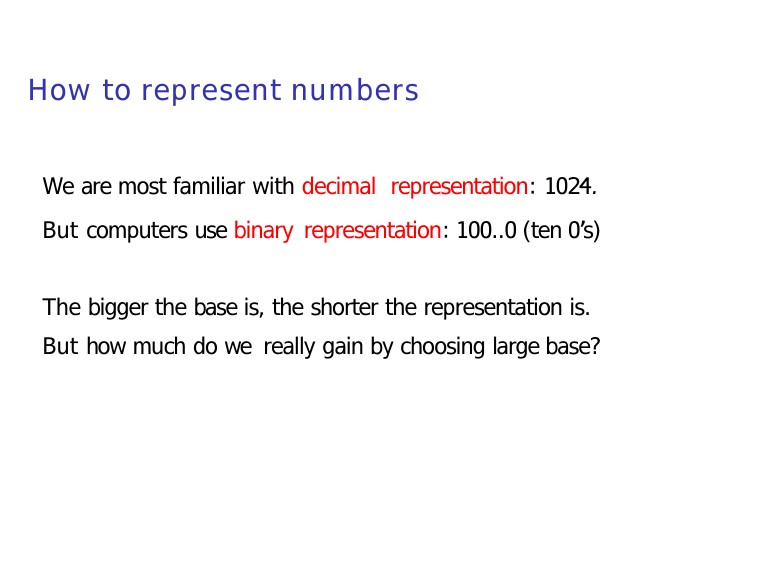

# How to represent numbers
We are most familiar with decimal  representation: 1024.
But computers use binary representation: 100..0 (ten 0’s)

The bigger the base is, the shorter the representation is.
But how much do we  really gain by choosing large base?